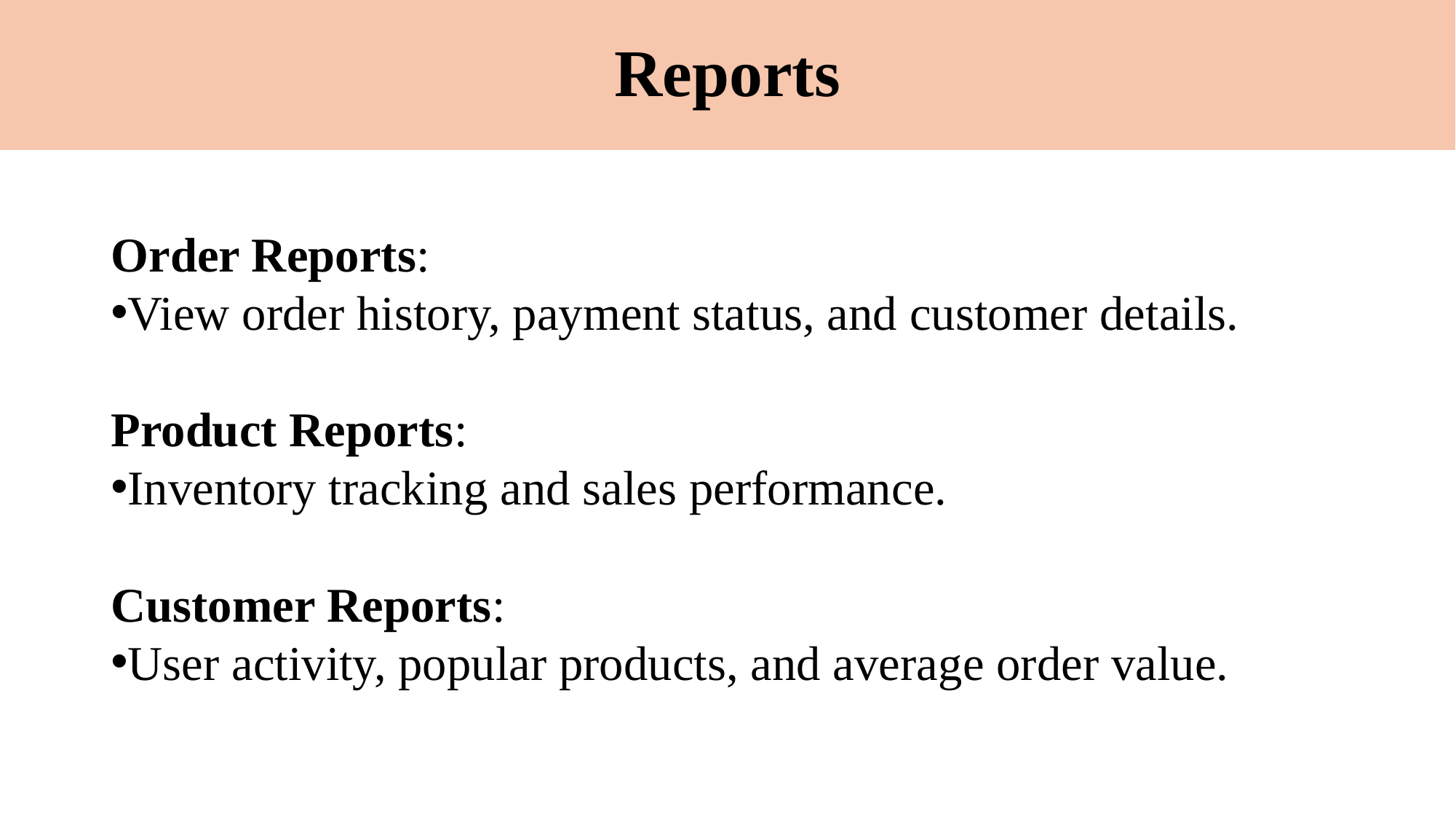

# Reports
Order Reports:
View order history, payment status, and customer details.

Product Reports:
Inventory tracking and sales performance.

Customer Reports:
User activity, popular products, and average order value.